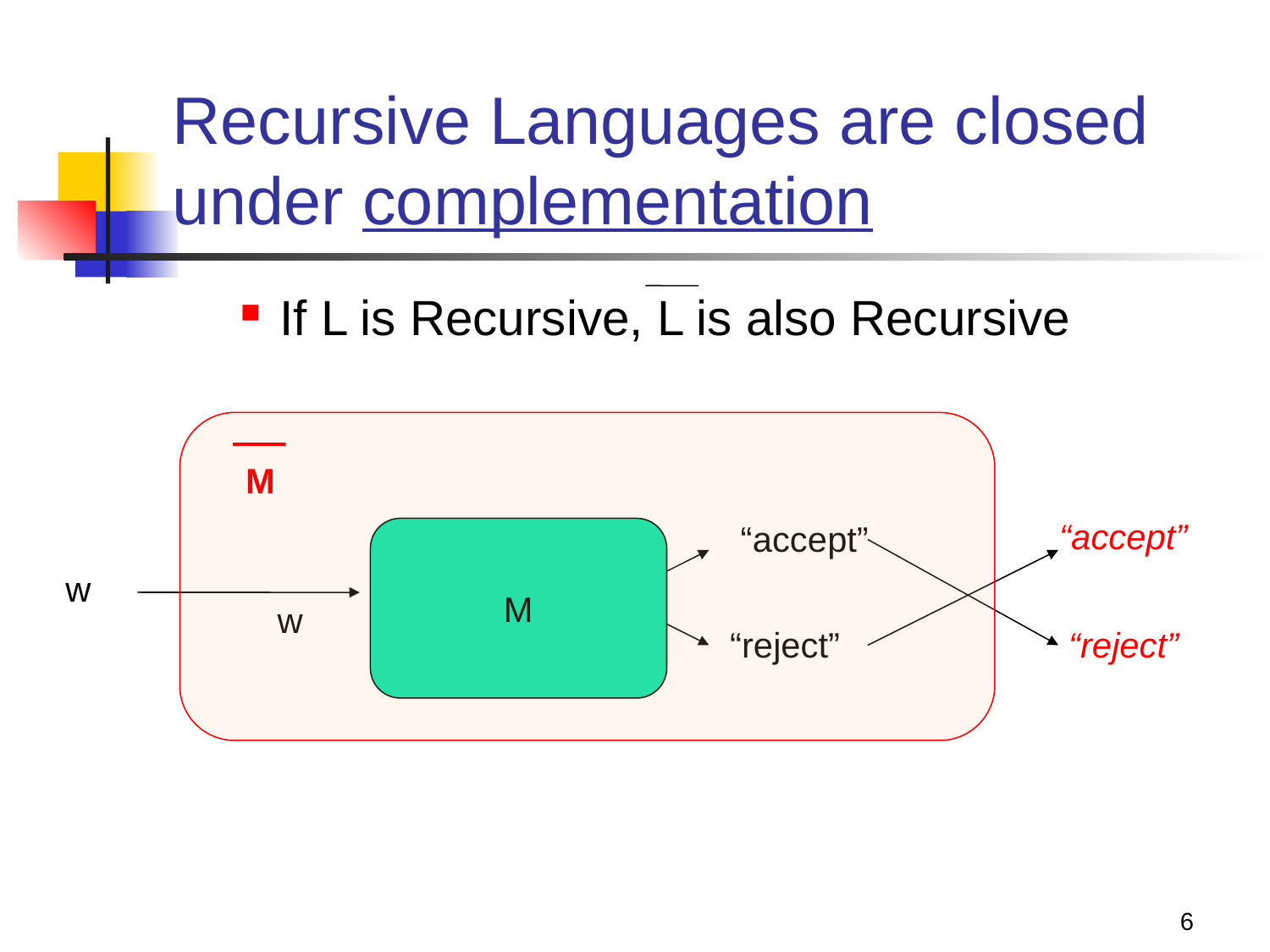

# Recursive Languages are closed under complementation
If L is Recursive, L is also Recursive

M

 “accept”

“reject”
“accept”
M

w

w
“reject”

6